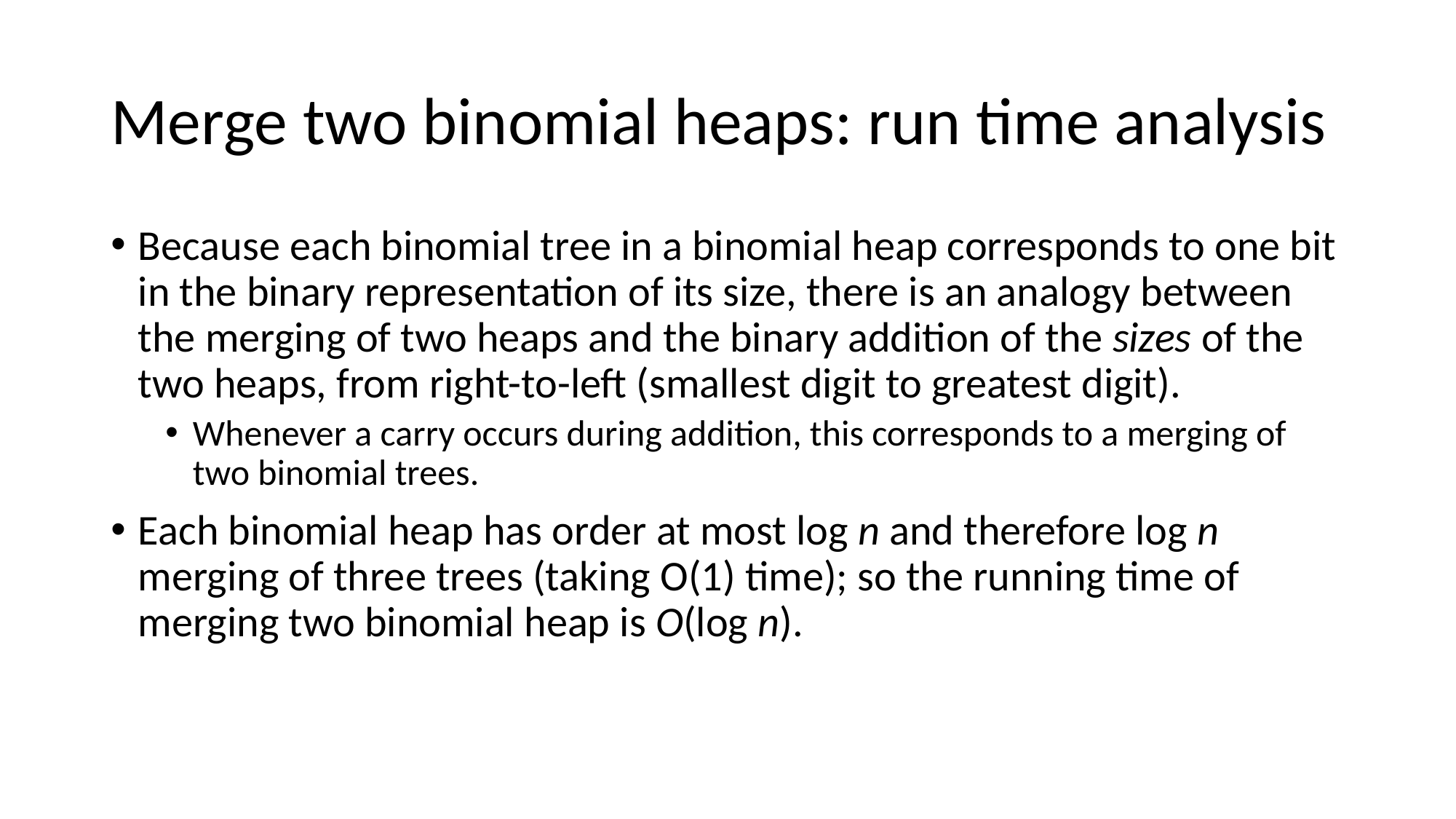

# Merge two binomial heaps: run time analysis
Because each binomial tree in a binomial heap corresponds to one bit in the binary representation of its size, there is an analogy between the merging of two heaps and the binary addition of the sizes of the two heaps, from right-to-left (smallest digit to greatest digit).
Whenever a carry occurs during addition, this corresponds to a merging of two binomial trees.
Each binomial heap has order at most log n and therefore log n merging of three trees (taking O(1) time); so the running time of merging two binomial heap is O(log n).